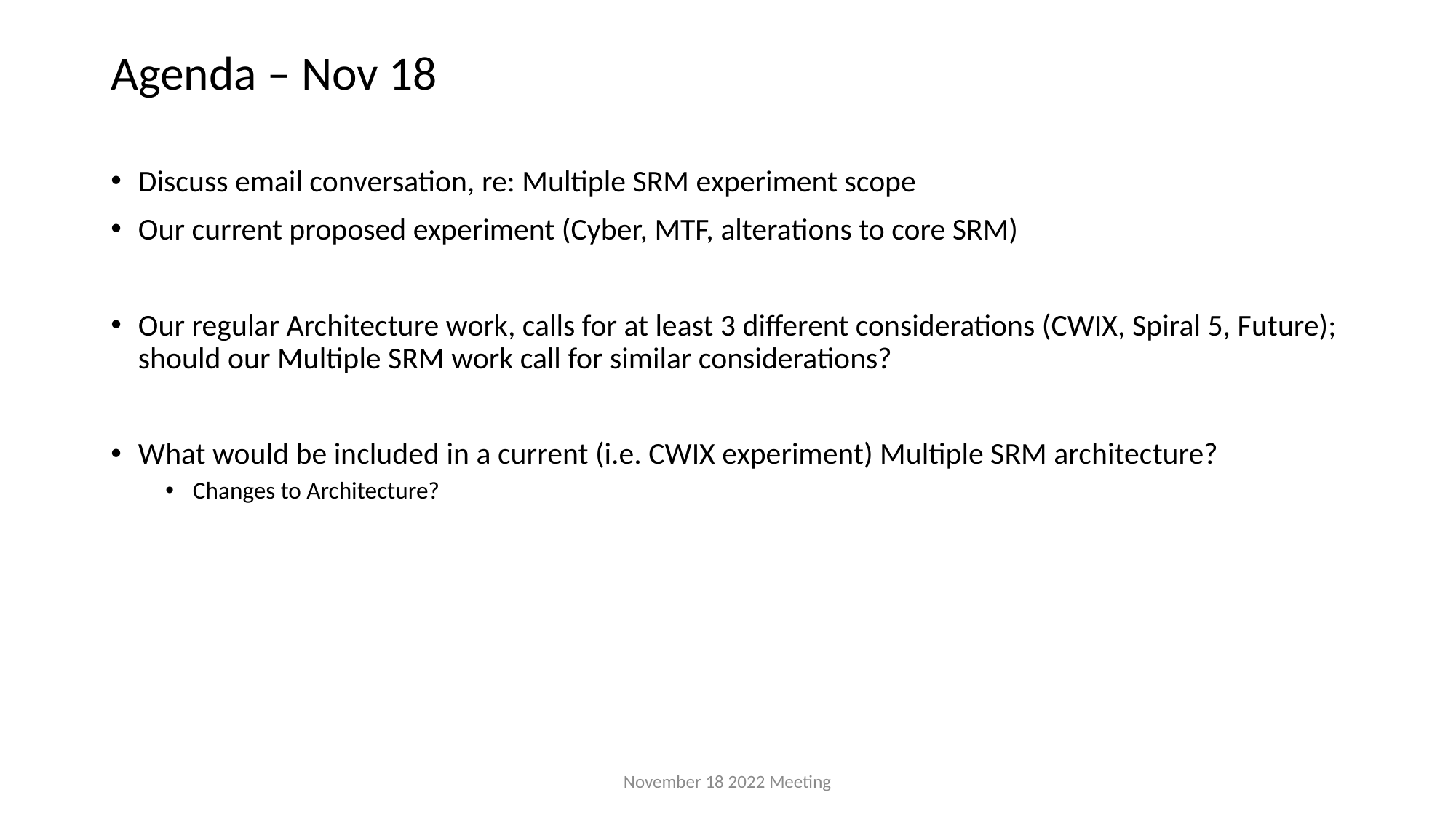

# Agenda – Nov 18
Discuss email conversation, re: Multiple SRM experiment scope
Our current proposed experiment (Cyber, MTF, alterations to core SRM)

Our regular Architecture work, calls for at least 3 different considerations (CWIX, Spiral 5, Future); should our Multiple SRM work call for similar considerations?

What would be included in a current (i.e. CWIX experiment) Multiple SRM architecture?
Changes to Architecture?

November 18 2022 Meeting